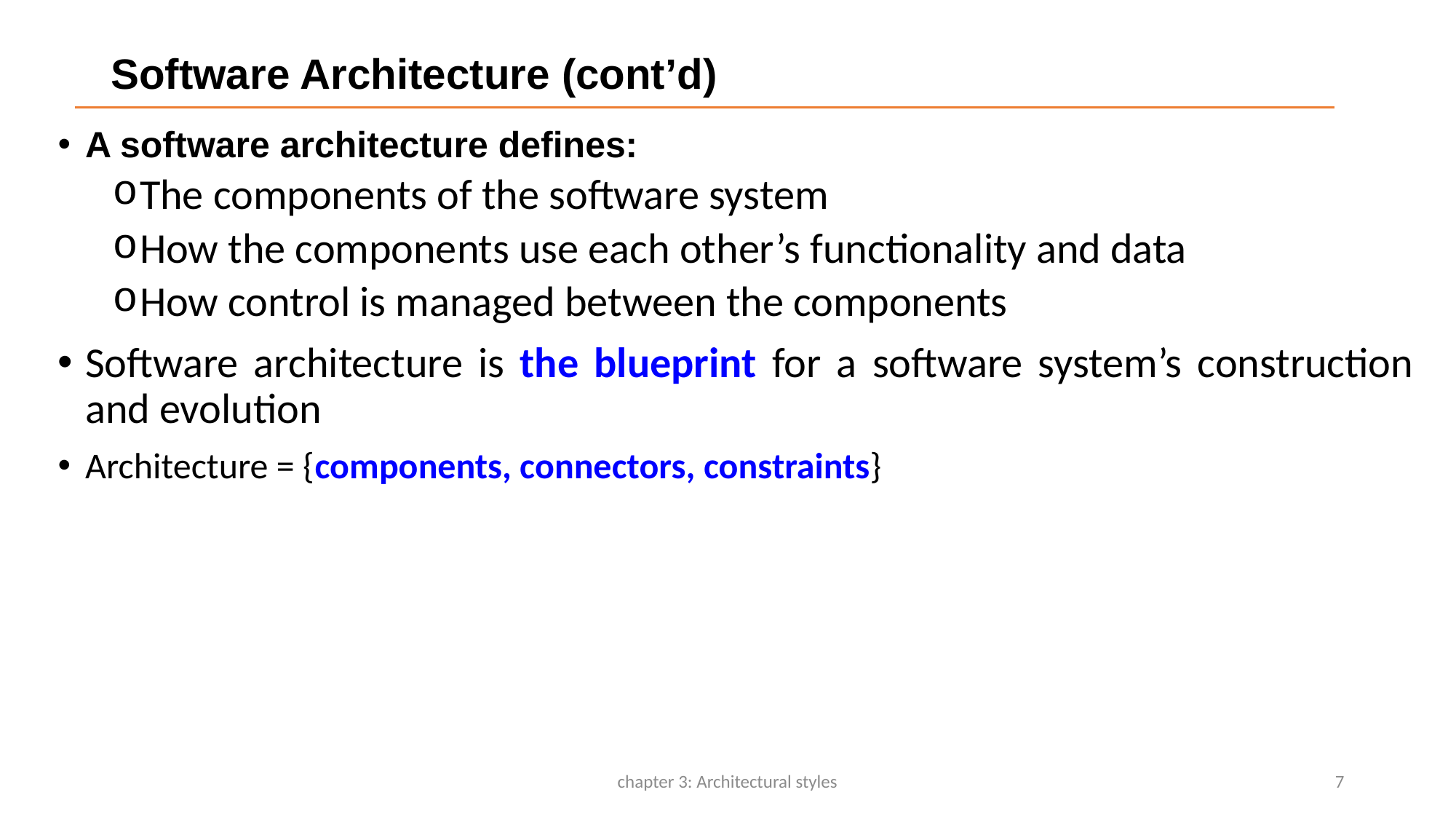

# Software Architecture (cont’d)
A software architecture defines:
The components of the software system
How the components use each other’s functionality and data
How control is managed between the components
Software architecture is the blueprint for a software system’s construction and evolution
Architecture = {components, connectors, constraints}
chapter 3: Architectural styles
7